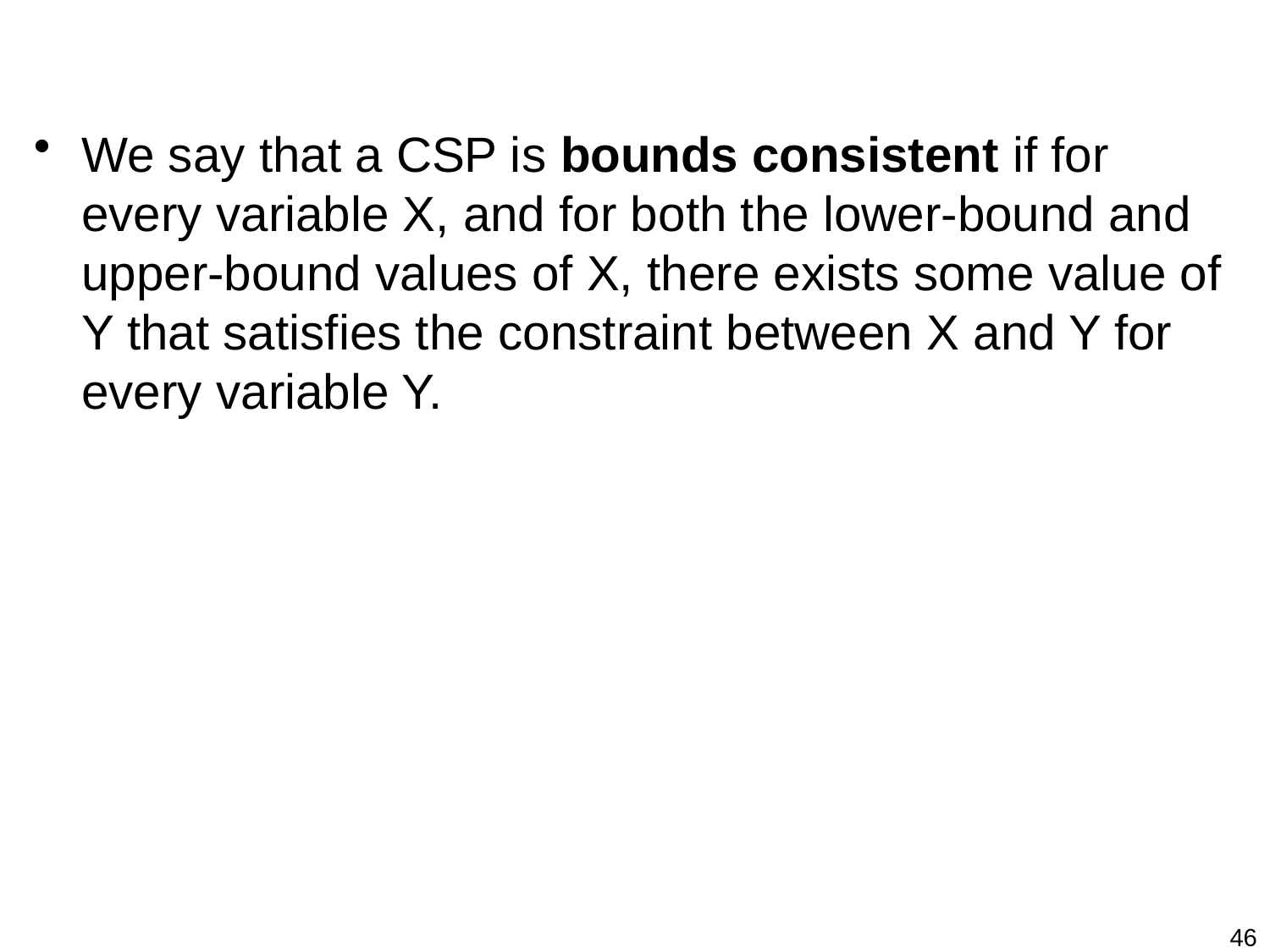

#
We say that a CSP is bounds consistent if for every variable X, and for both the lower-bound and upper-bound values of X, there exists some value of Y that satisfies the constraint between X and Y for every variable Y.

46